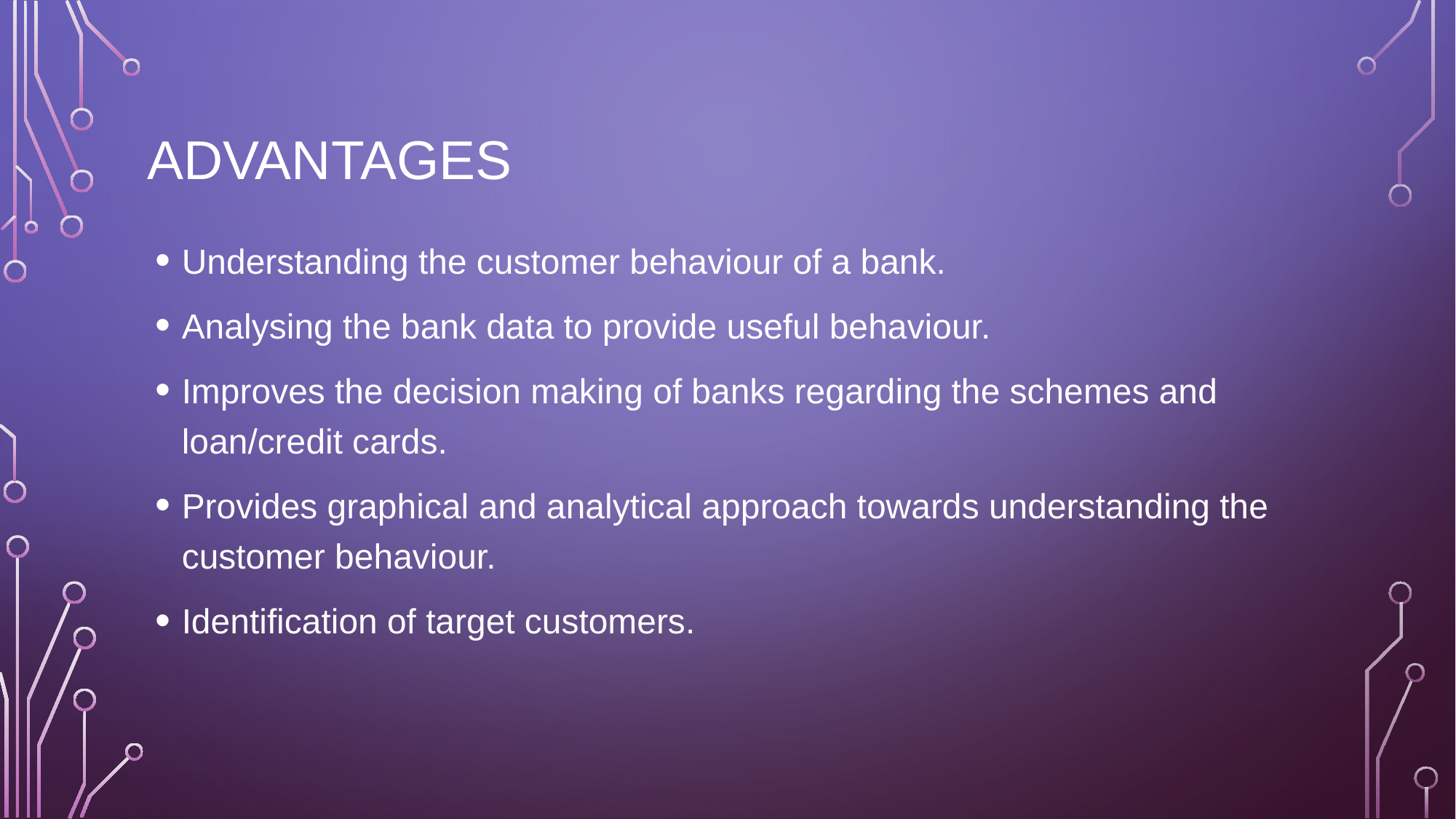

# Advantages
Understanding the customer behaviour of a bank.
Analysing the bank data to provide useful behaviour.
Improves the decision making of banks regarding the schemes and loan/credit cards.
Provides graphical and analytical approach towards understanding the customer behaviour.
Identification of target customers.